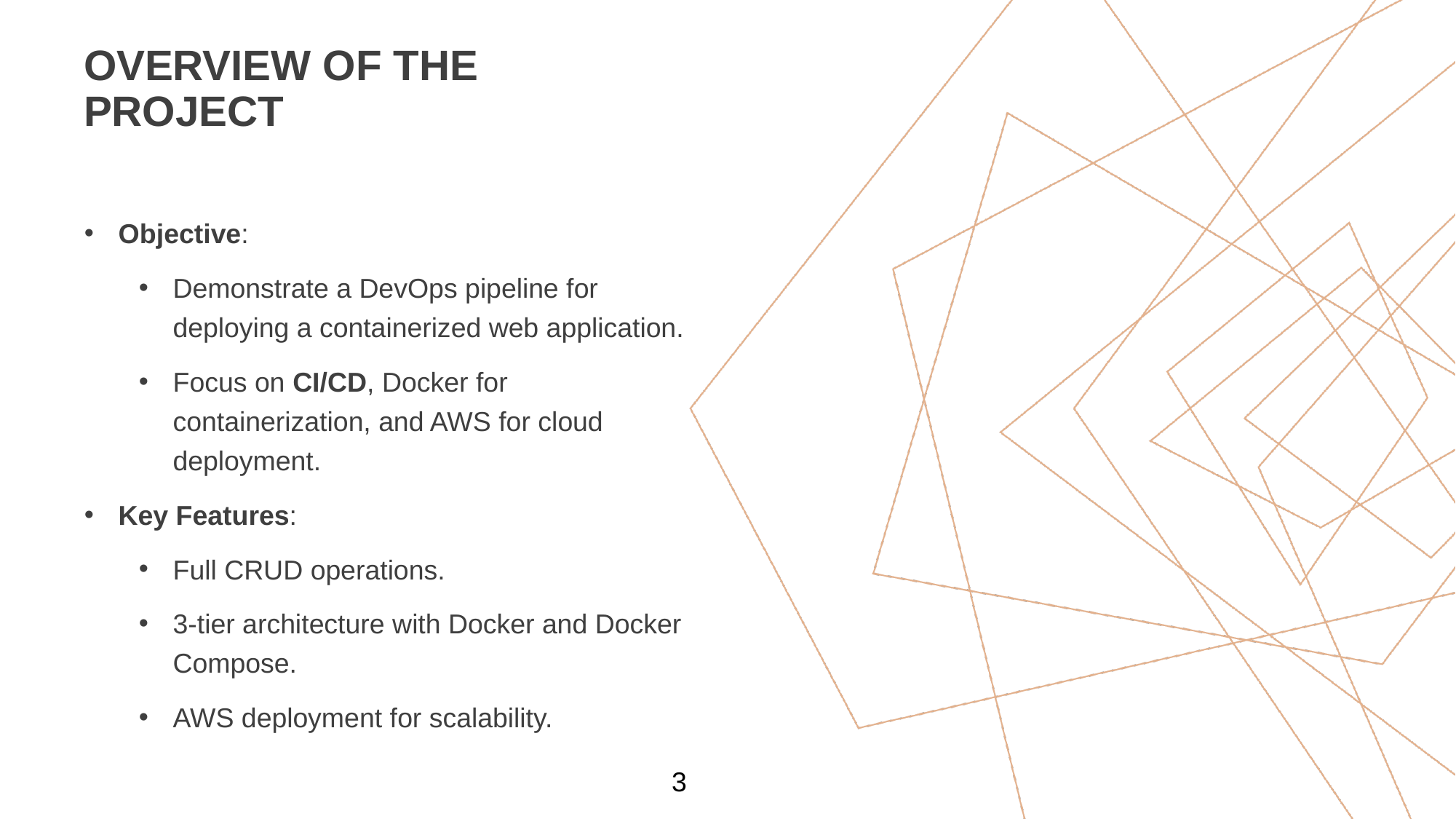

# OVERVIEW OF THE PROJECT
Objective:
Demonstrate a DevOps pipeline for deploying a containerized web application.
Focus on CI/CD, Docker for containerization, and AWS for cloud deployment.
Key Features:
Full CRUD operations.
3-tier architecture with Docker and Docker Compose.
AWS deployment for scalability.

3